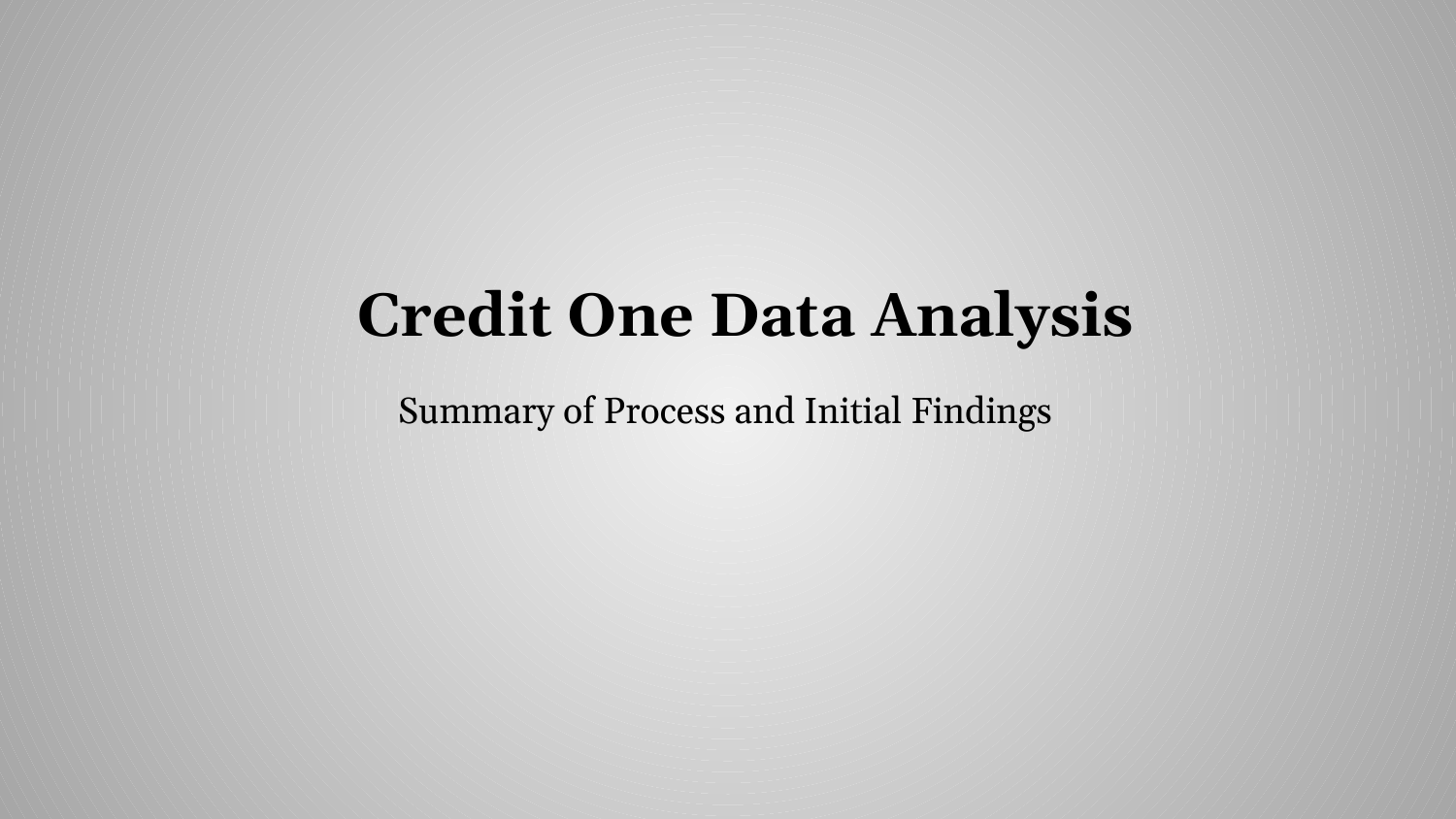

Credit One Data Analysis
Summary of Process and Initial Findings